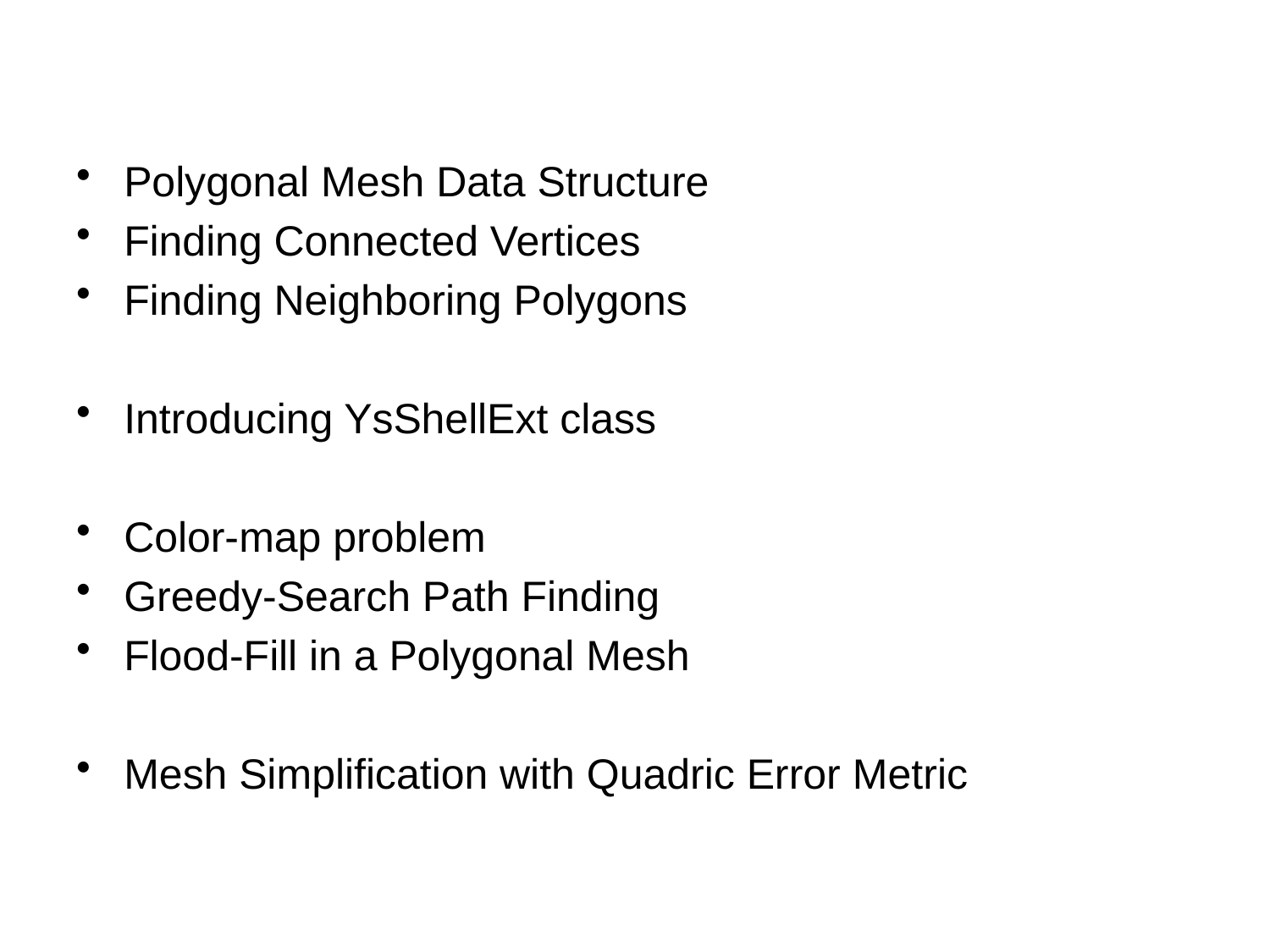

#
Polygonal Mesh Data Structure
Finding Connected Vertices
Finding Neighboring Polygons

Introducing YsShellExt class

Color-map problem
Greedy-Search Path Finding
Flood-Fill in a Polygonal Mesh

Mesh Simplification with Quadric Error Metric